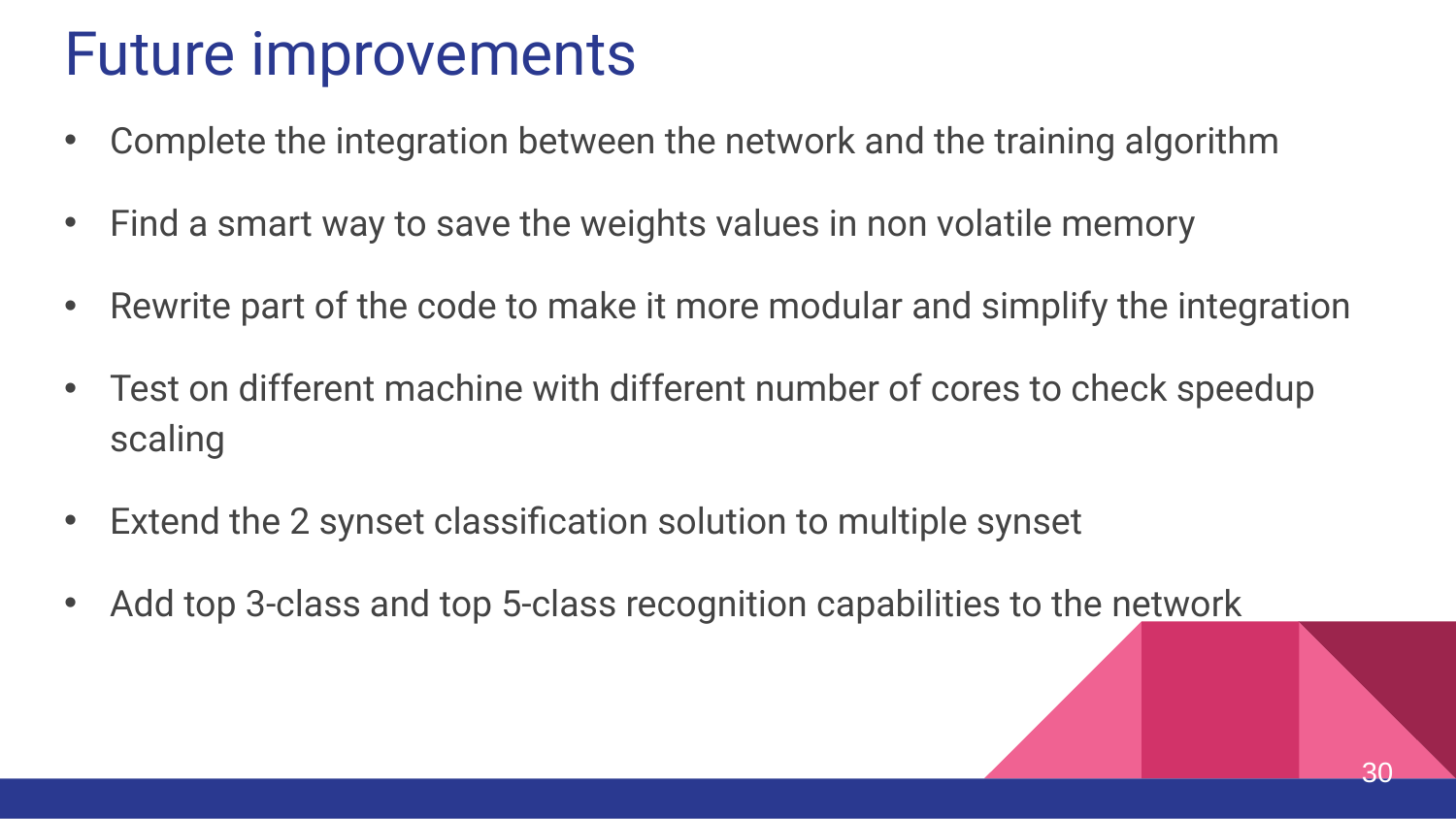

# Future improvements
Complete the integration between the network and the training algorithm
Find a smart way to save the weights values in non volatile memory
Rewrite part of the code to make it more modular and simplify the integration
Test on different machine with different number of cores to check speedup scaling
Extend the 2 synset classification solution to multiple synset
Add top 3-class and top 5-class recognition capabilities to the network

30